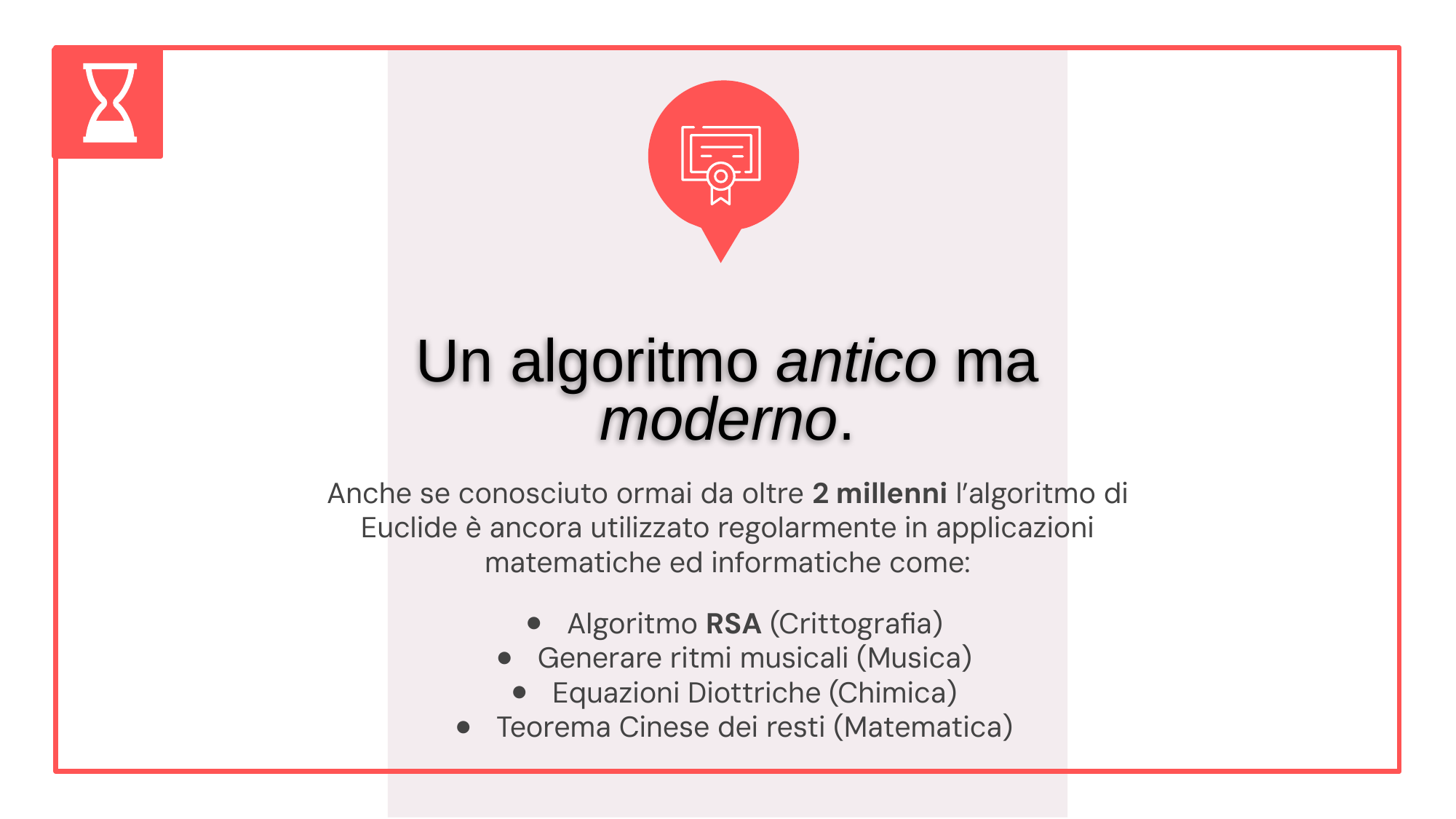

# Un algoritmo antico ma moderno.
Anche se conosciuto ormai da oltre 2 millenni l’algoritmo di Euclide è ancora utilizzato regolarmente in applicazioni matematiche ed informatiche come:
Algoritmo RSA (Crittografia)
Generare ritmi musicali (Musica)
Equazioni Diottriche (Chimica)
Teorema Cinese dei resti (Matematica)